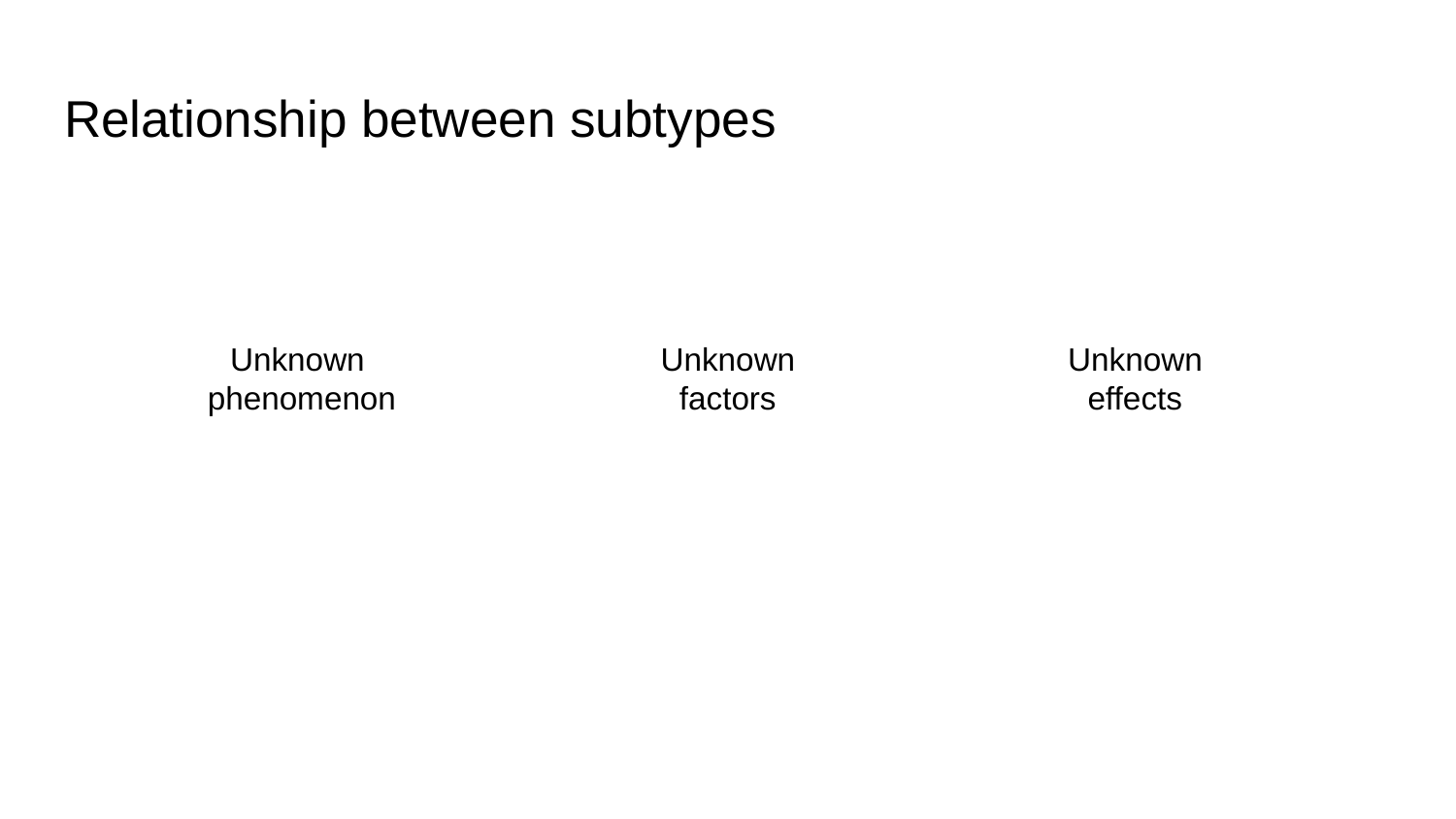

# Relationship between subtypes
Unknown  phenomenon
Unknown factors
Unknown effects